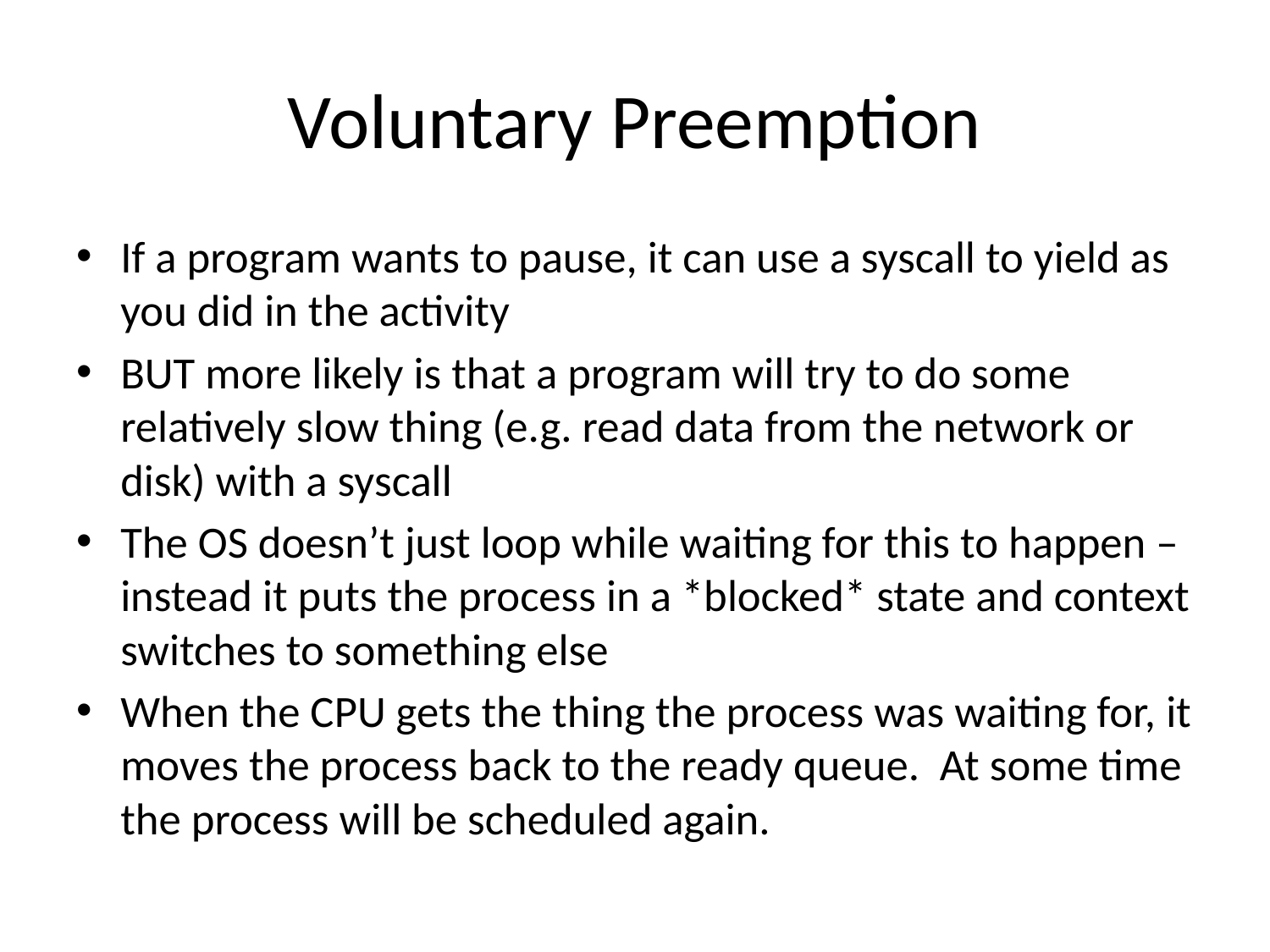

# Voluntary Preemption
If a program wants to pause, it can use a syscall to yield as you did in the activity
BUT more likely is that a program will try to do some relatively slow thing (e.g. read data from the network or disk) with a syscall
The OS doesn’t just loop while waiting for this to happen – instead it puts the process in a *blocked* state and context switches to something else
When the CPU gets the thing the process was waiting for, it moves the process back to the ready queue.  At some time the process will be scheduled again.